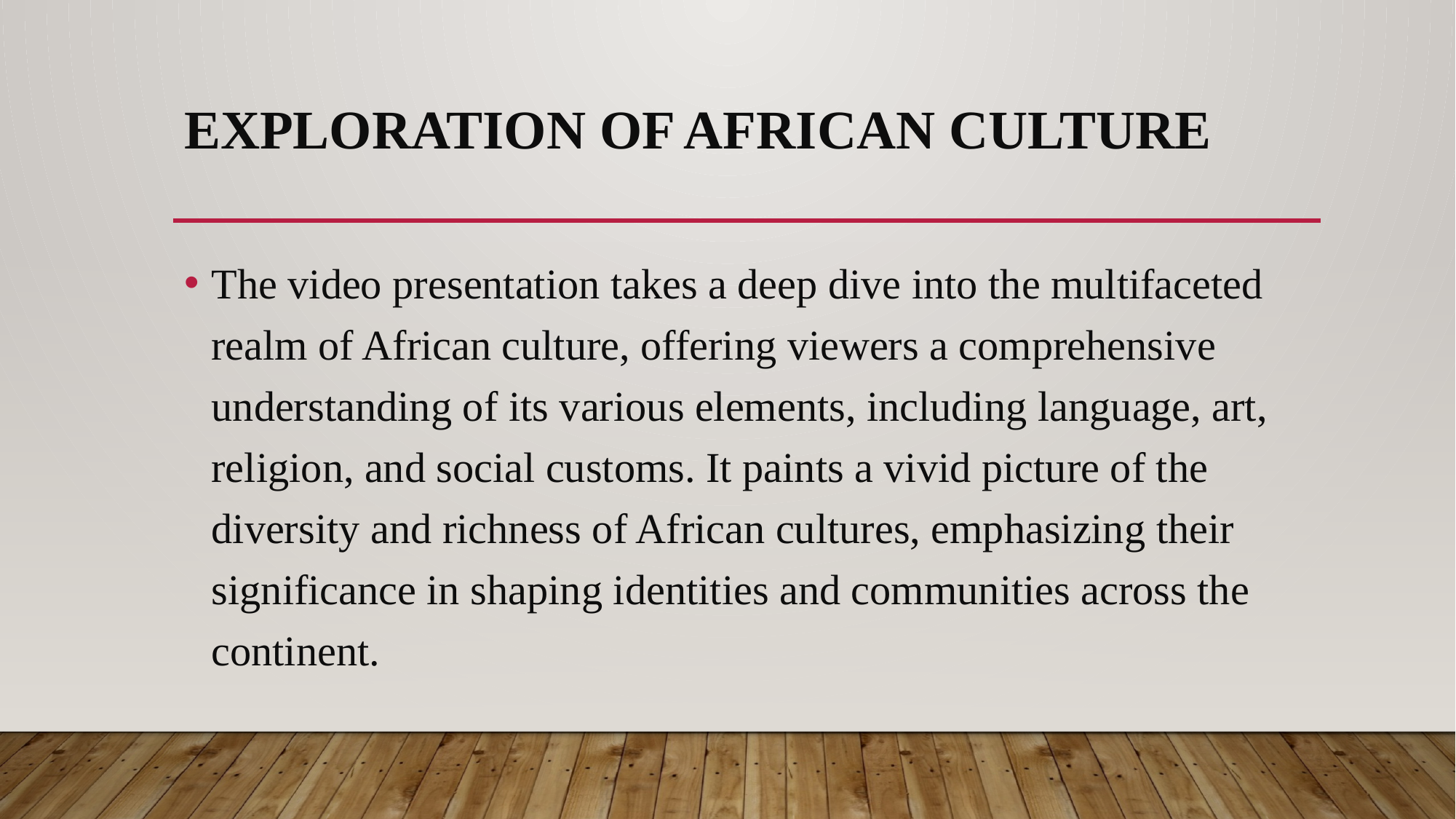

# Exploration of African Culture
The video presentation takes a deep dive into the multifaceted realm of African culture, offering viewers a comprehensive understanding of its various elements, including language, art, religion, and social customs. It paints a vivid picture of the diversity and richness of African cultures, emphasizing their significance in shaping identities and communities across the continent.